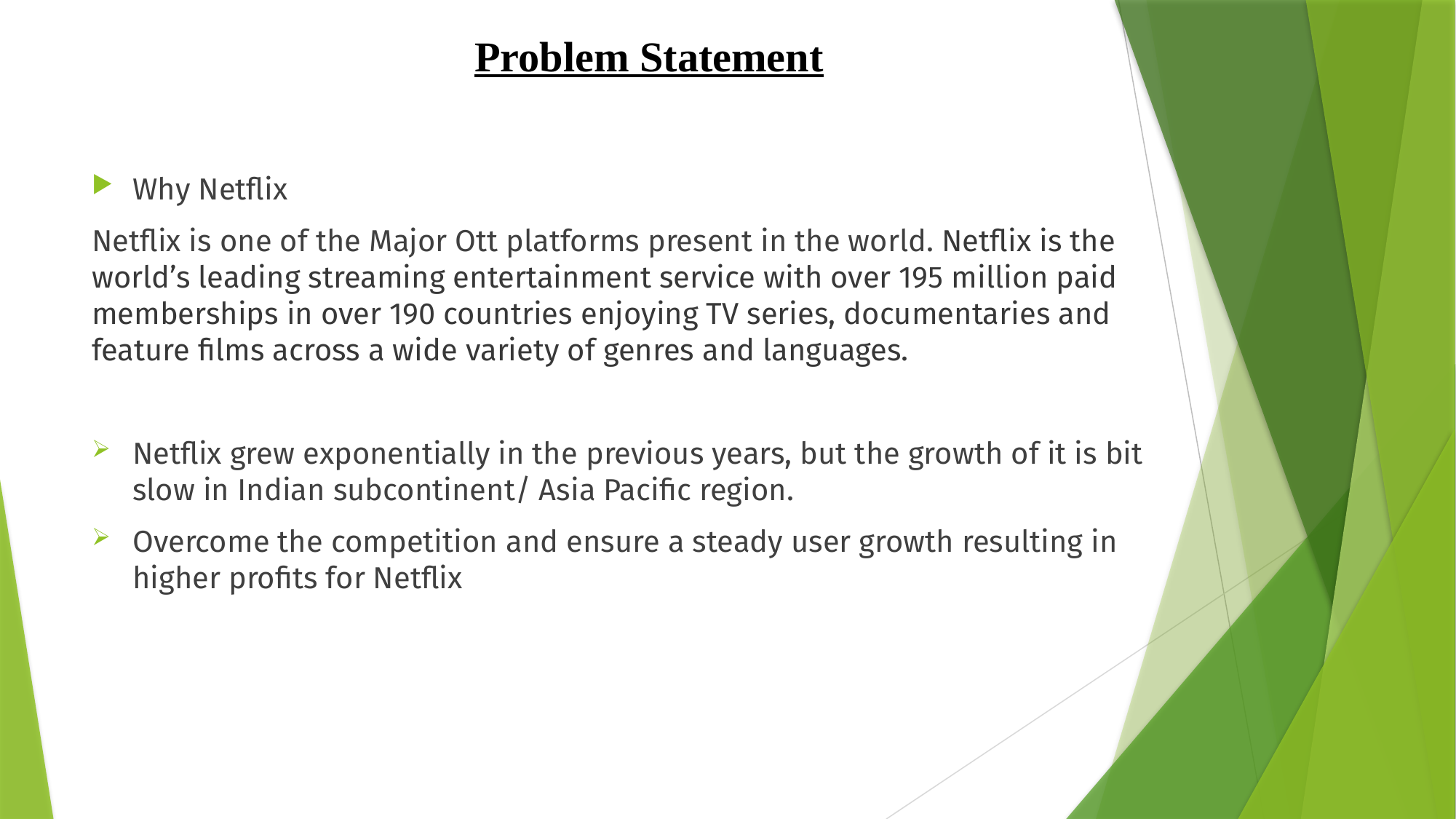

# Problem Statement
Why Netflix
Netflix is one of the Major Ott platforms present in the world. Netflix is the world’s leading streaming entertainment service with over 195 million paid memberships in over 190 countries enjoying TV series, documentaries and feature films across a wide variety of genres and languages.

Netflix grew exponentially in the previous years, but the growth of it is bit slow in Indian subcontinent/ Asia Pacific region.
Overcome the competition and ensure a steady user growth resulting in higher profits for Netflix